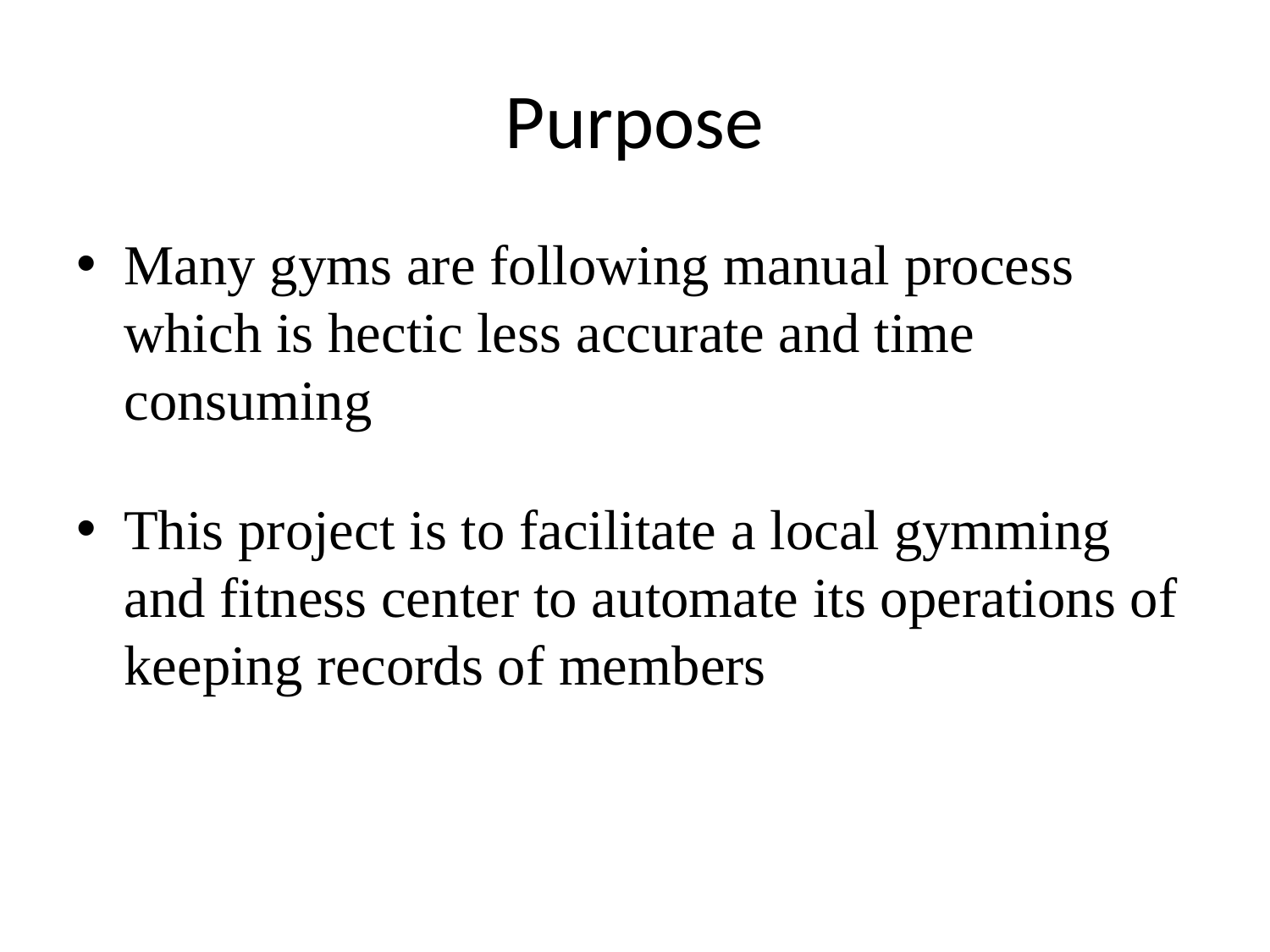

# Purpose
Many gyms are following manual process which is hectic less accurate and time consuming

This project is to facilitate a local gymming and fitness center to automate its operations of keeping records of members